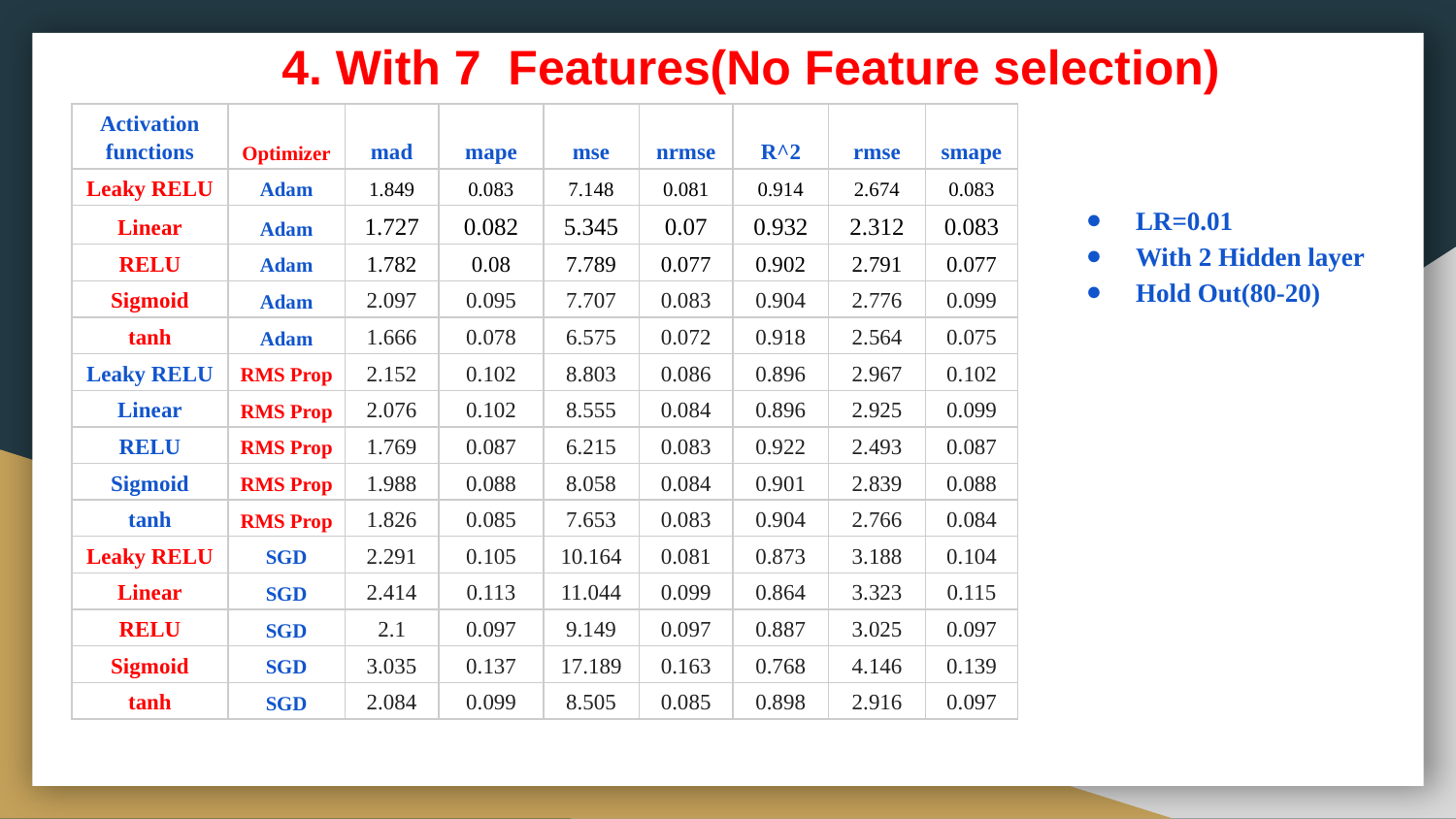

4. With 7  Features(No Feature selection)
| Activation functions | Optimizer | mad | mape | mse | nrmse | R^2 | rmse | smape |
| --- | --- | --- | --- | --- | --- | --- | --- | --- |
| Leaky RELU | Adam | 1.849 | 0.083 | 7.148 | 0.081 | 0.914 | 2.674 | 0.083 |
| Linear | Adam | 1.727 | 0.082 | 5.345 | 0.07 | 0.932 | 2.312 | 0.083 |
| RELU | Adam | 1.782 | 0.08 | 7.789 | 0.077 | 0.902 | 2.791 | 0.077 |
| Sigmoid | Adam | 2.097 | 0.095 | 7.707 | 0.083 | 0.904 | 2.776 | 0.099 |
| tanh | Adam | 1.666 | 0.078 | 6.575 | 0.072 | 0.918 | 2.564 | 0.075 |
| Leaky RELU | RMS Prop | 2.152 | 0.102 | 8.803 | 0.086 | 0.896 | 2.967 | 0.102 |
| Linear | RMS Prop | 2.076 | 0.102 | 8.555 | 0.084 | 0.896 | 2.925 | 0.099 |
| RELU | RMS Prop | 1.769 | 0.087 | 6.215 | 0.083 | 0.922 | 2.493 | 0.087 |
| Sigmoid | RMS Prop | 1.988 | 0.088 | 8.058 | 0.084 | 0.901 | 2.839 | 0.088 |
| tanh | RMS Prop | 1.826 | 0.085 | 7.653 | 0.083 | 0.904 | 2.766 | 0.084 |
| Leaky RELU | SGD | 2.291 | 0.105 | 10.164 | 0.081 | 0.873 | 3.188 | 0.104 |
| Linear | SGD | 2.414 | 0.113 | 11.044 | 0.099 | 0.864 | 3.323 | 0.115 |
| RELU | SGD | 2.1 | 0.097 | 9.149 | 0.097 | 0.887 | 3.025 | 0.097 |
| Sigmoid | SGD | 3.035 | 0.137 | 17.189 | 0.163 | 0.768 | 4.146 | 0.139 |
| tanh | SGD | 2.084 | 0.099 | 8.505 | 0.085 | 0.898 | 2.916 | 0.097 |
LR=0.01
With 2 Hidden layer
Hold Out(80-20)